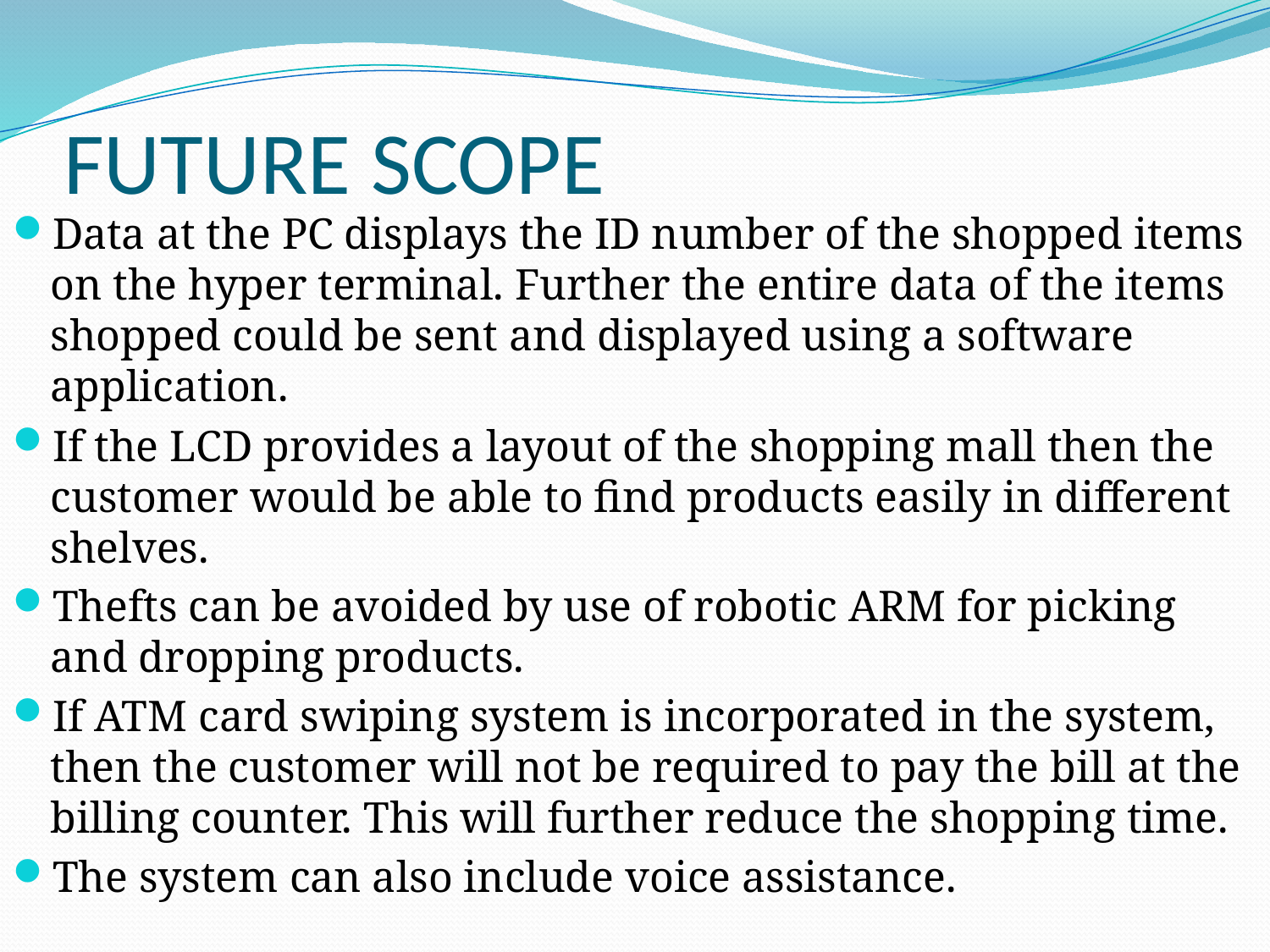

# FUTURE SCOPE
Data at the PC displays the ID number of the shopped items on the hyper terminal. Further the entire data of the items shopped could be sent and displayed using a software application.
If the LCD provides a layout of the shopping mall then the customer would be able to find products easily in different shelves.
Thefts can be avoided by use of robotic ARM for picking and dropping products.
If ATM card swiping system is incorporated in the system, then the customer will not be required to pay the bill at the billing counter. This will further reduce the shopping time.
The system can also include voice assistance.